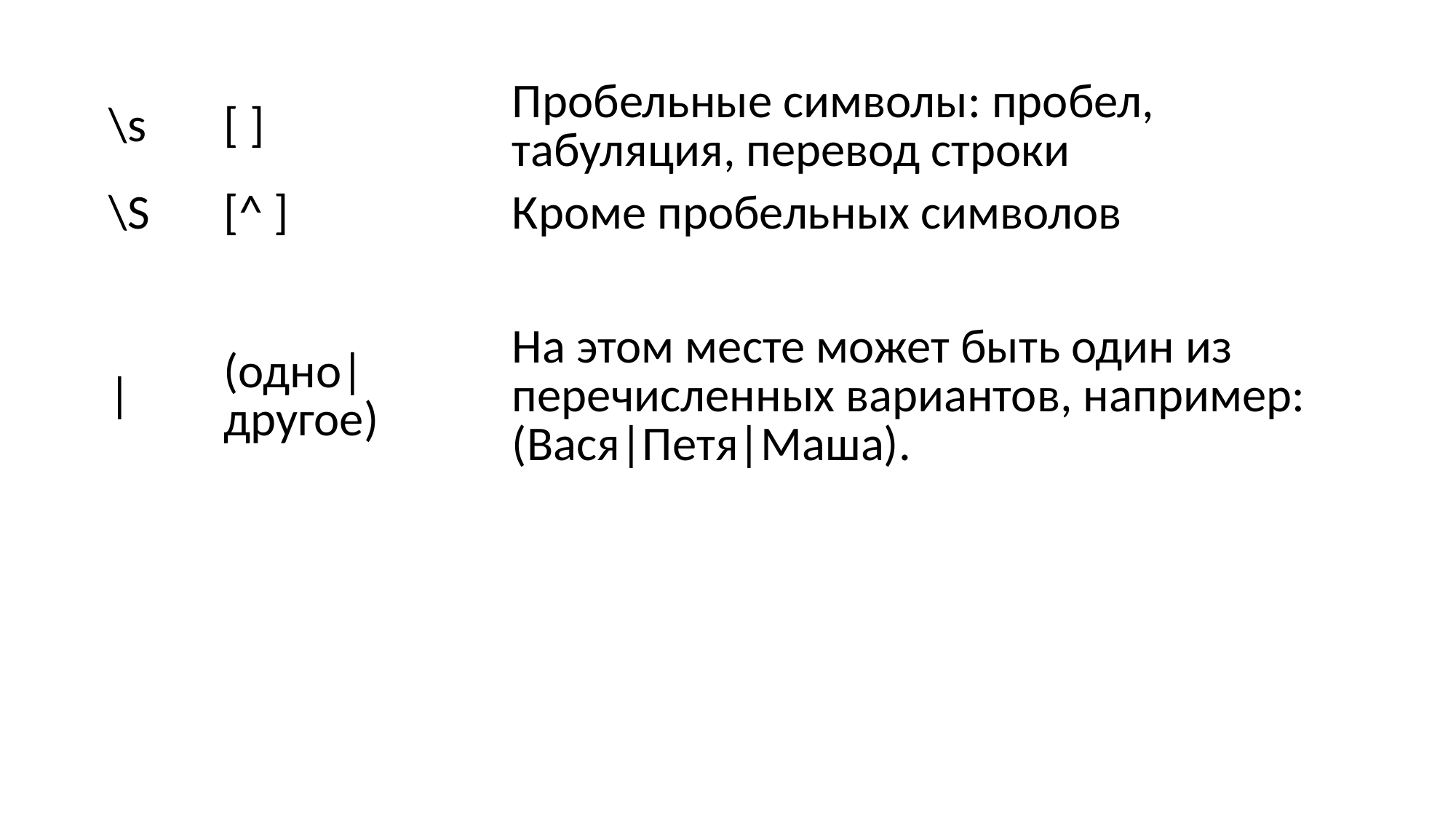

#
| \s | [ ] | Пробельные символы: пробел, табуляция, перевод строки |
| --- | --- | --- |
| \S | [^ ] | Кроме пробельных символов |
| | | (одно|другое) | На этом месте может быть один из перечисленных вариантов, например: (Вася|Петя|Маша). |